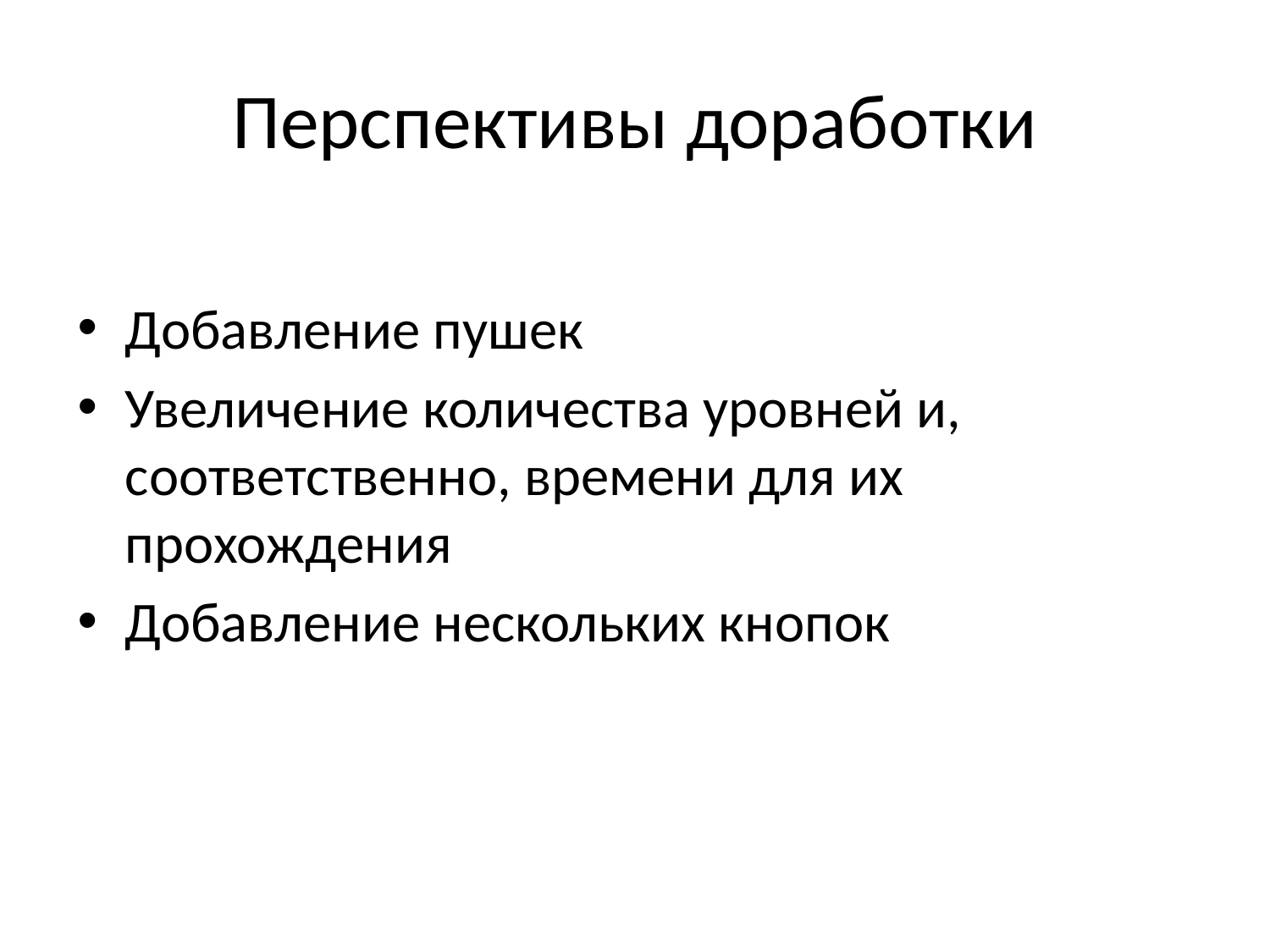

# Перспективы доработки
Добавление пушек
Увеличение количества уровней и, соответственно, времени для их прохождения
Добавление нескольких кнопок